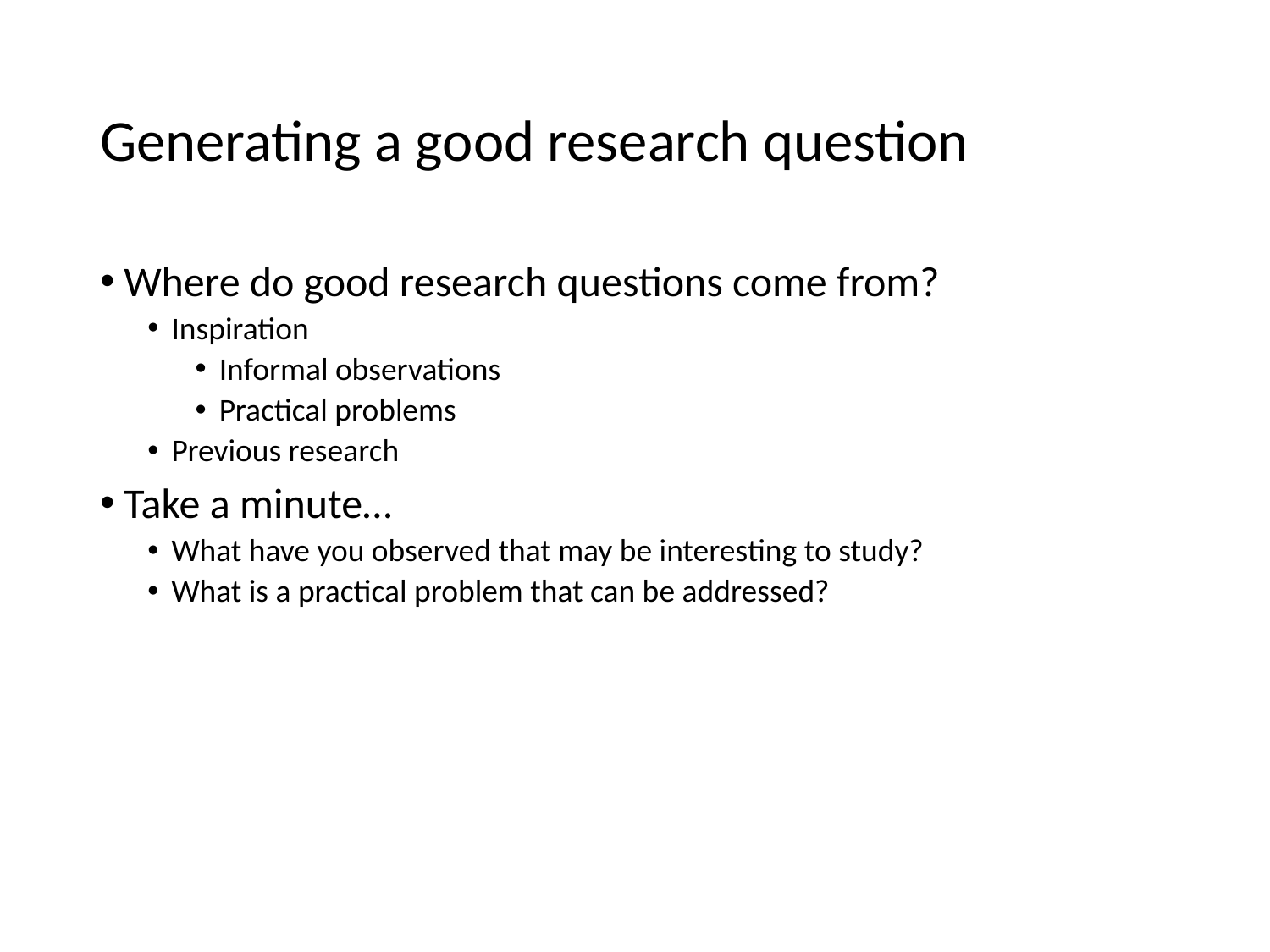

# Generating a good research question
Where do good research questions come from?
Inspiration
Informal observations
Practical problems
Previous research
Take a minute…
What have you observed that may be interesting to study?
What is a practical problem that can be addressed?